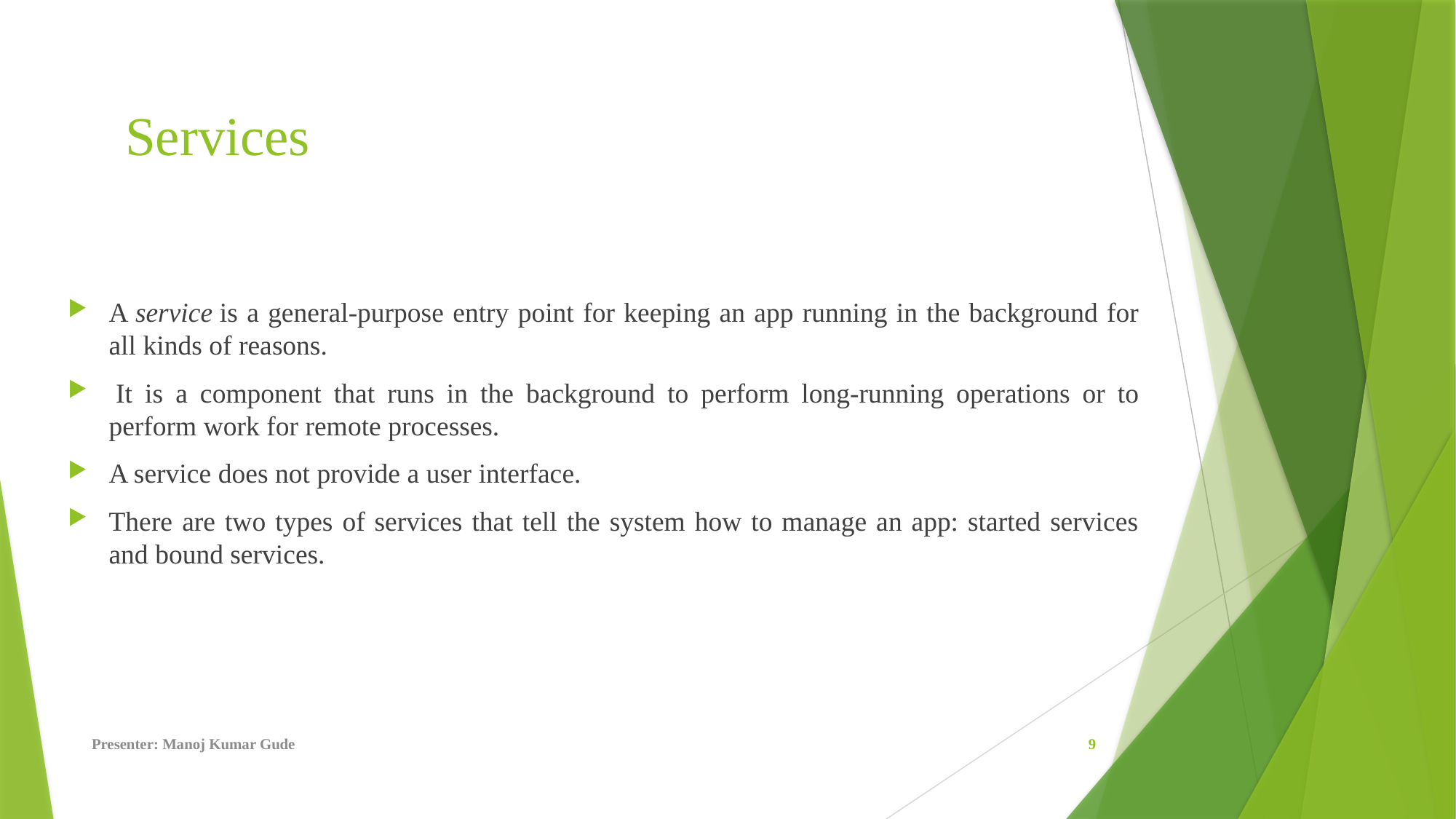

# Services
A service is a general-purpose entry point for keeping an app running in the background for all kinds of reasons.
 It is a component that runs in the background to perform long-running operations or to perform work for remote processes.
A service does not provide a user interface.
There are two types of services that tell the system how to manage an app: started services and bound services.
Presenter: Manoj Kumar Gude
9